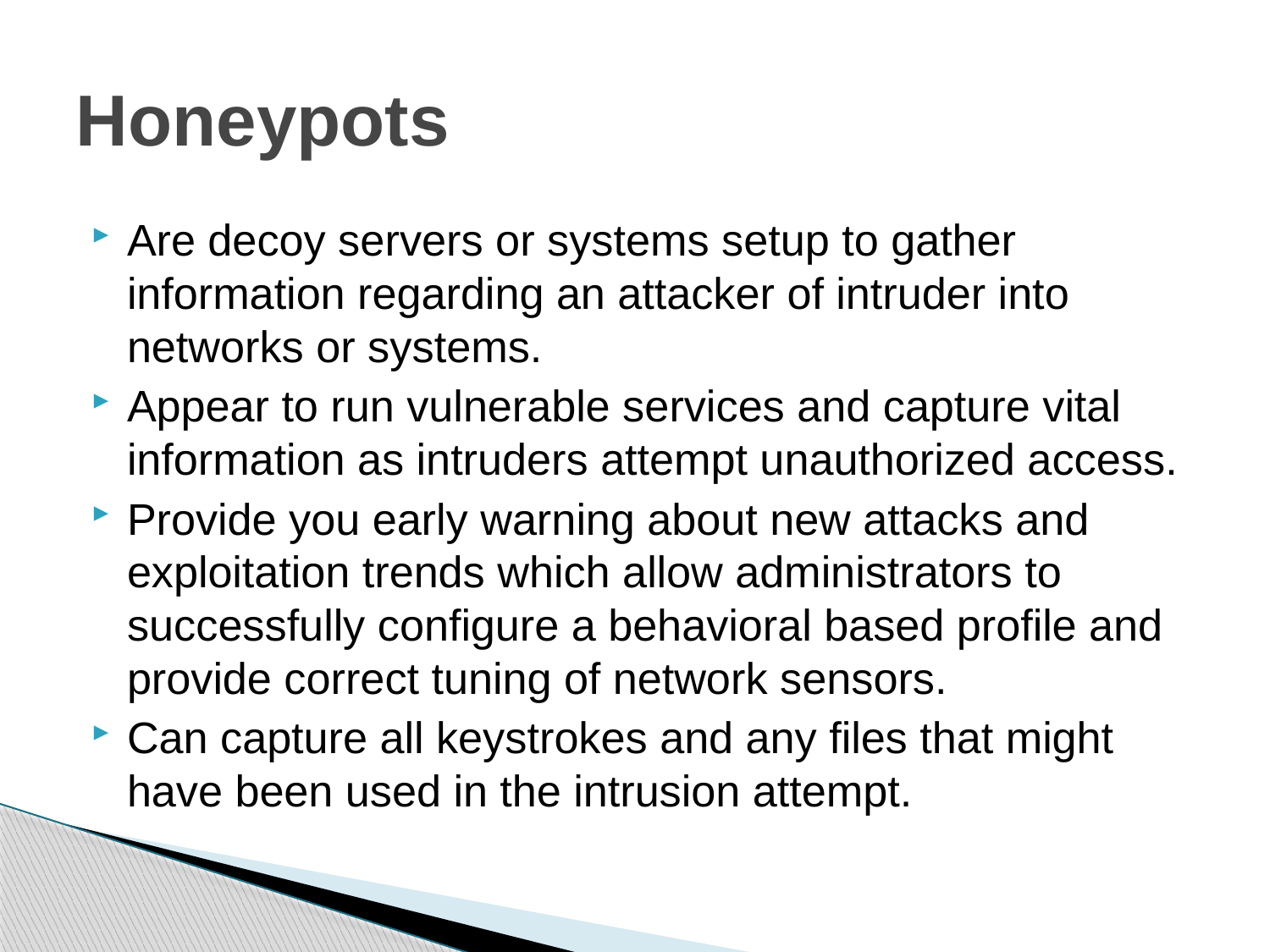

# Honeypots
Are decoy servers or systems setup to gather information regarding an attacker of intruder into networks or systems.
Appear to run vulnerable services and capture vital information as intruders attempt unauthorized access.
Provide you early warning about new attacks and exploitation trends which allow administrators to successfully configure a behavioral based profile and provide correct tuning of network sensors.
Can capture all keystrokes and any files that might have been used in the intrusion attempt.